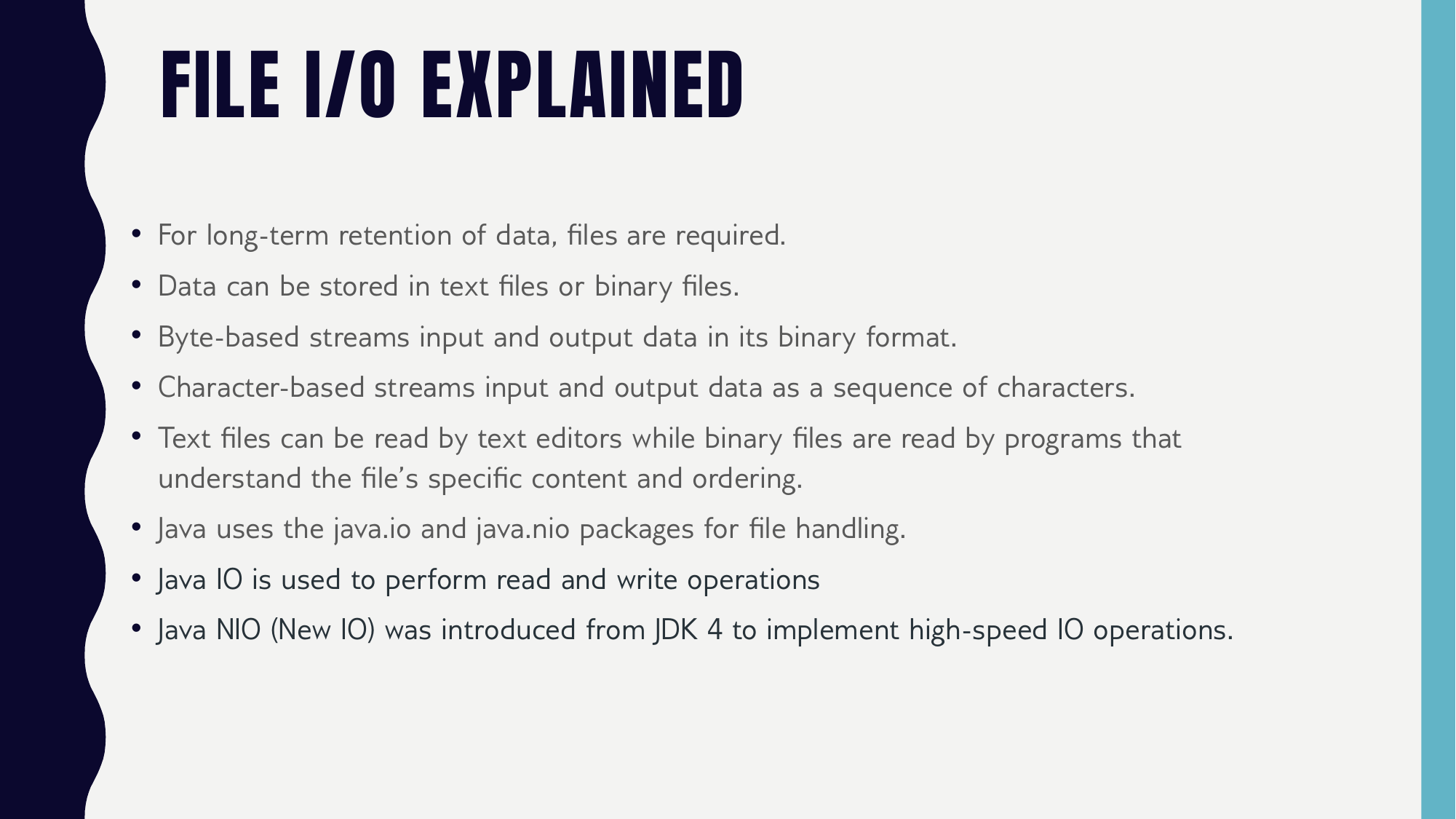

# File I/O Explained
For long-term retention of data, files are required.
Data can be stored in text files or binary files.
Byte-based streams input and output data in its binary format.
Character-based streams input and output data as a sequence of characters.
Text files can be read by text editors while binary files are read by programs that understand the file’s specific content and ordering.
Java uses the java.io and java.nio packages for file handling.
Java IO is used to perform read and write operations
Java NIO (New IO) was introduced from JDK 4 to implement high-speed IO operations.